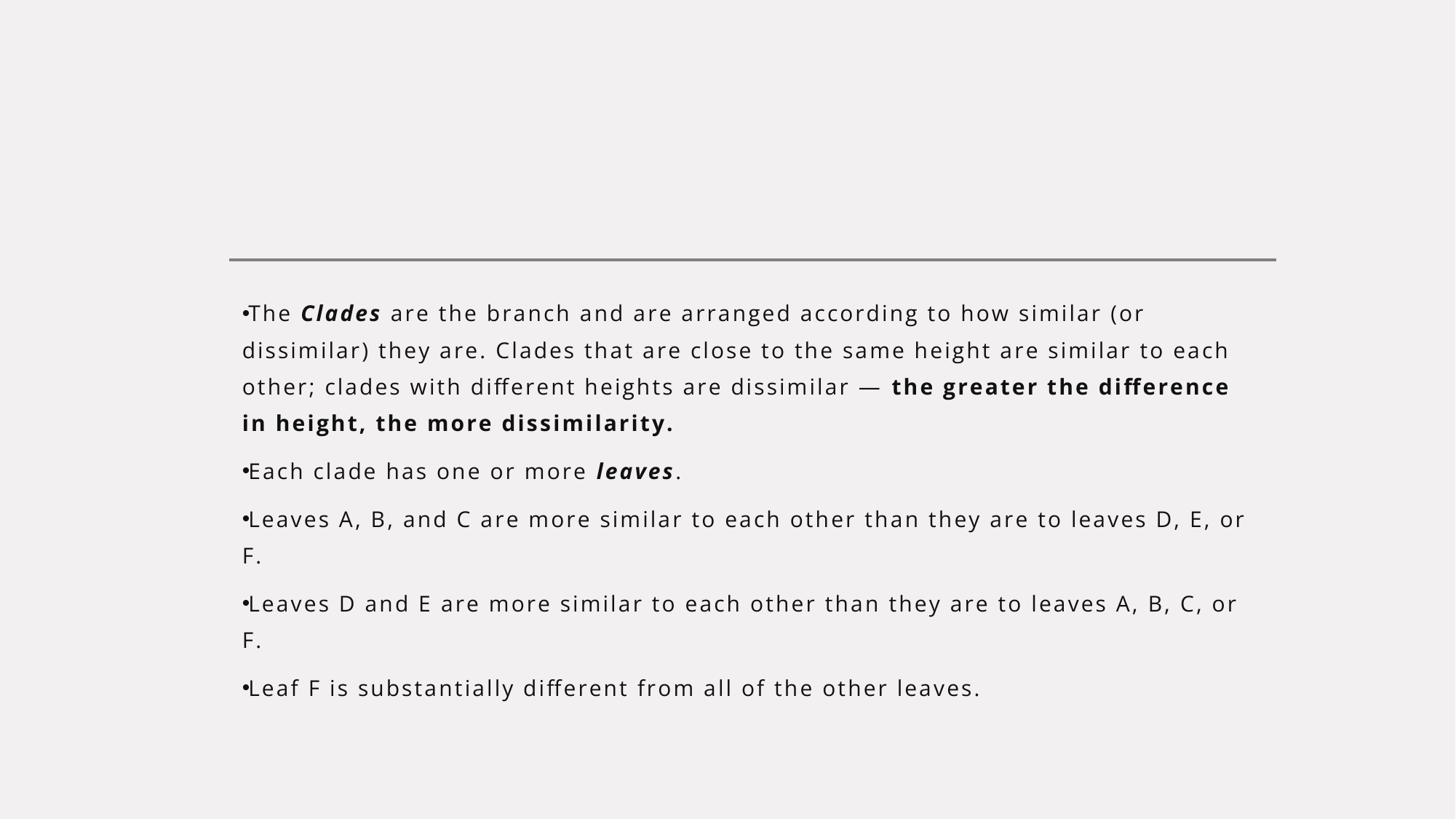

#
The Clades are the branch and are arranged according to how similar (or dissimilar) they are. Clades that are close to the same height are similar to each other; clades with different heights are dissimilar — the greater the difference in height, the more dissimilarity.
Each clade has one or more leaves.
Leaves A, B, and C are more similar to each other than they are to leaves D, E, or F.
Leaves D and E are more similar to each other than they are to leaves A, B, C, or F.
Leaf F is substantially different from all of the other leaves.